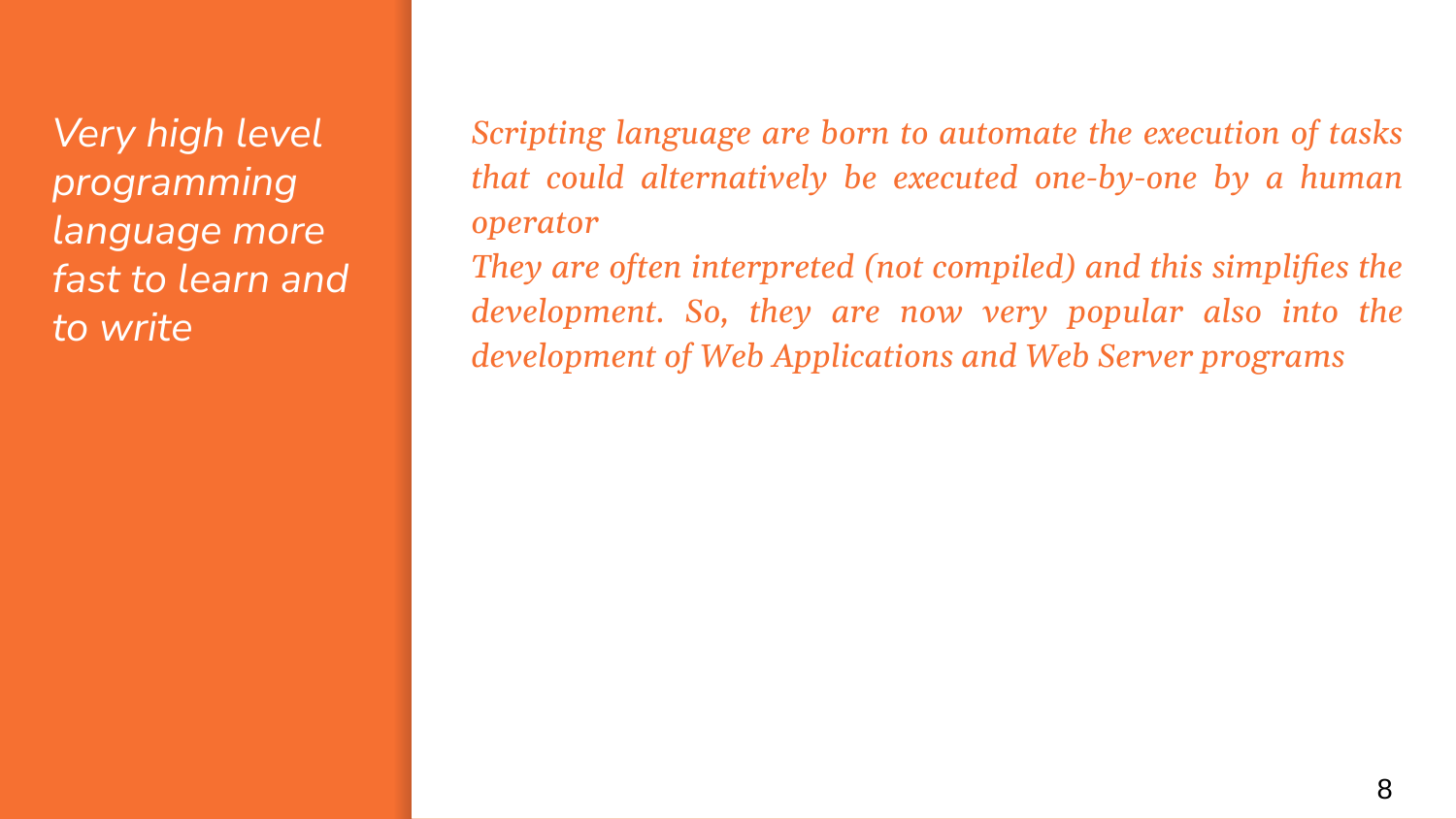

Scripting language are born to automate the execution of tasks that could alternatively be executed one-by-one by a human operator
They are often interpreted (not compiled) and this simplifies the development. So, they are now very popular also into the development of Web Applications and Web Server programs
# Very high level programming language more fast to learn and to write
8